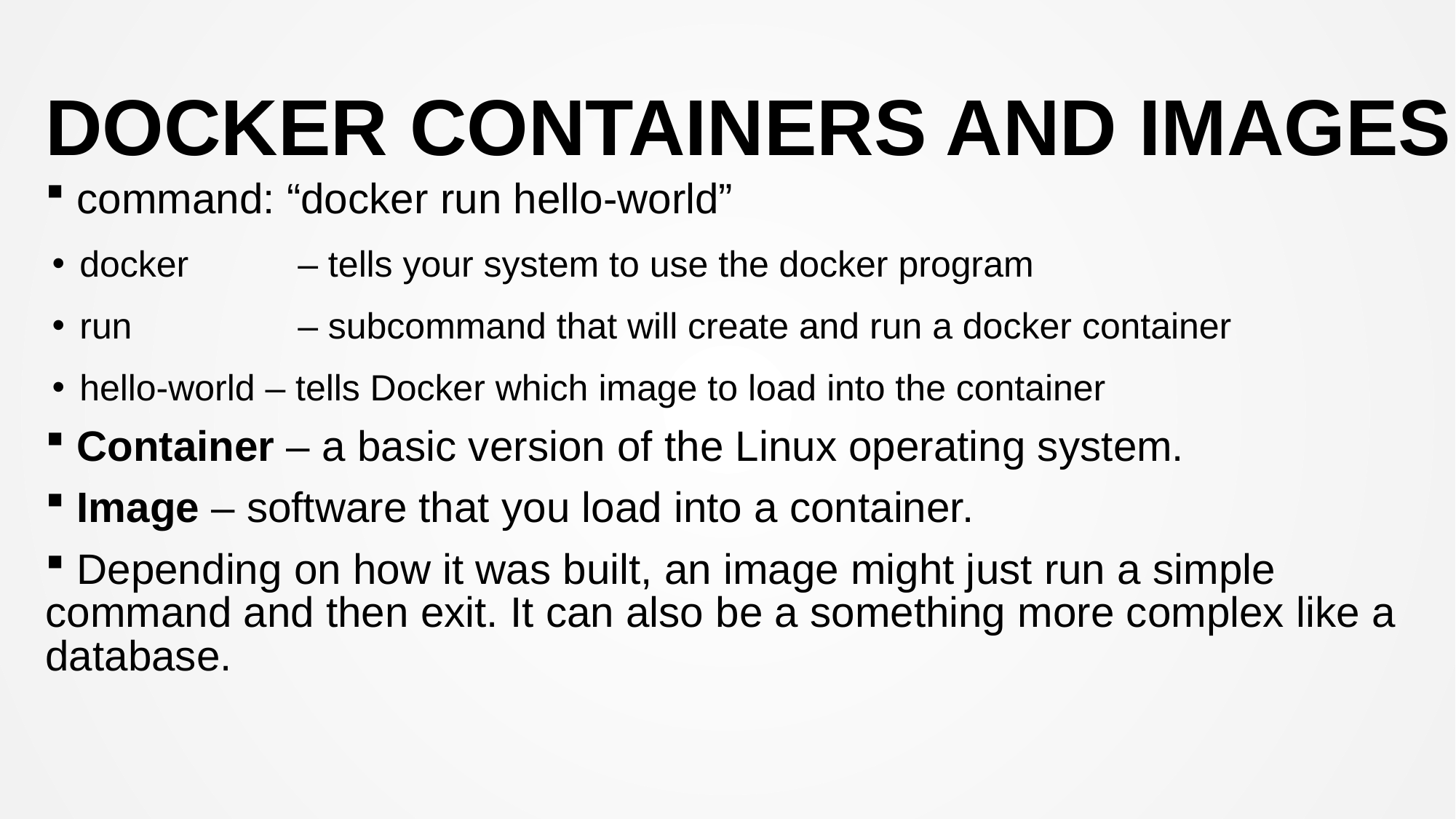

# Docker Containers and Images
 command: “docker run hello-world”
docker 	– tells your system to use the docker program
run 		– subcommand that will create and run a docker container
hello-world – tells Docker which image to load into the container
 Container – a basic version of the Linux operating system.
 Image – software that you load into a container.
 Depending on how it was built, an image might just run a simple command and then exit. It can also be a something more complex like a database.